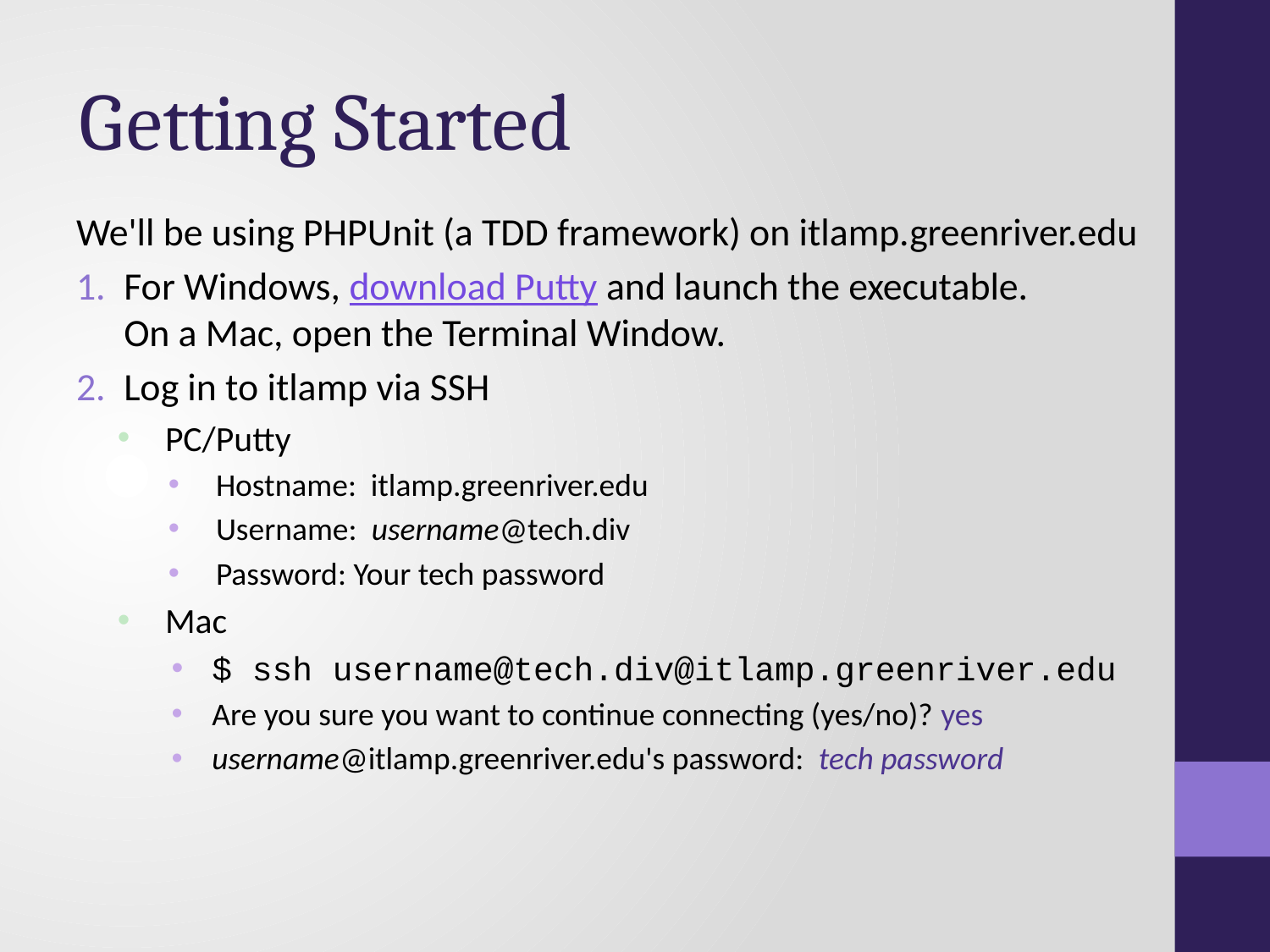

# Getting Started
We'll be using PHPUnit (a TDD framework) on itlamp.greenriver.edu
For Windows, download Putty and launch the executable.
On a Mac, open the Terminal Window.
Log in to itlamp via SSH
PC/Putty
Hostname:  itlamp.greenriver.edu
Username:  username@tech.div
Password: Your tech password
Mac
$ ssh username@tech.div@itlamp.greenriver.edu
Are you sure you want to continue connecting (yes/no)? yes
username@itlamp.greenriver.edu's password:  tech password